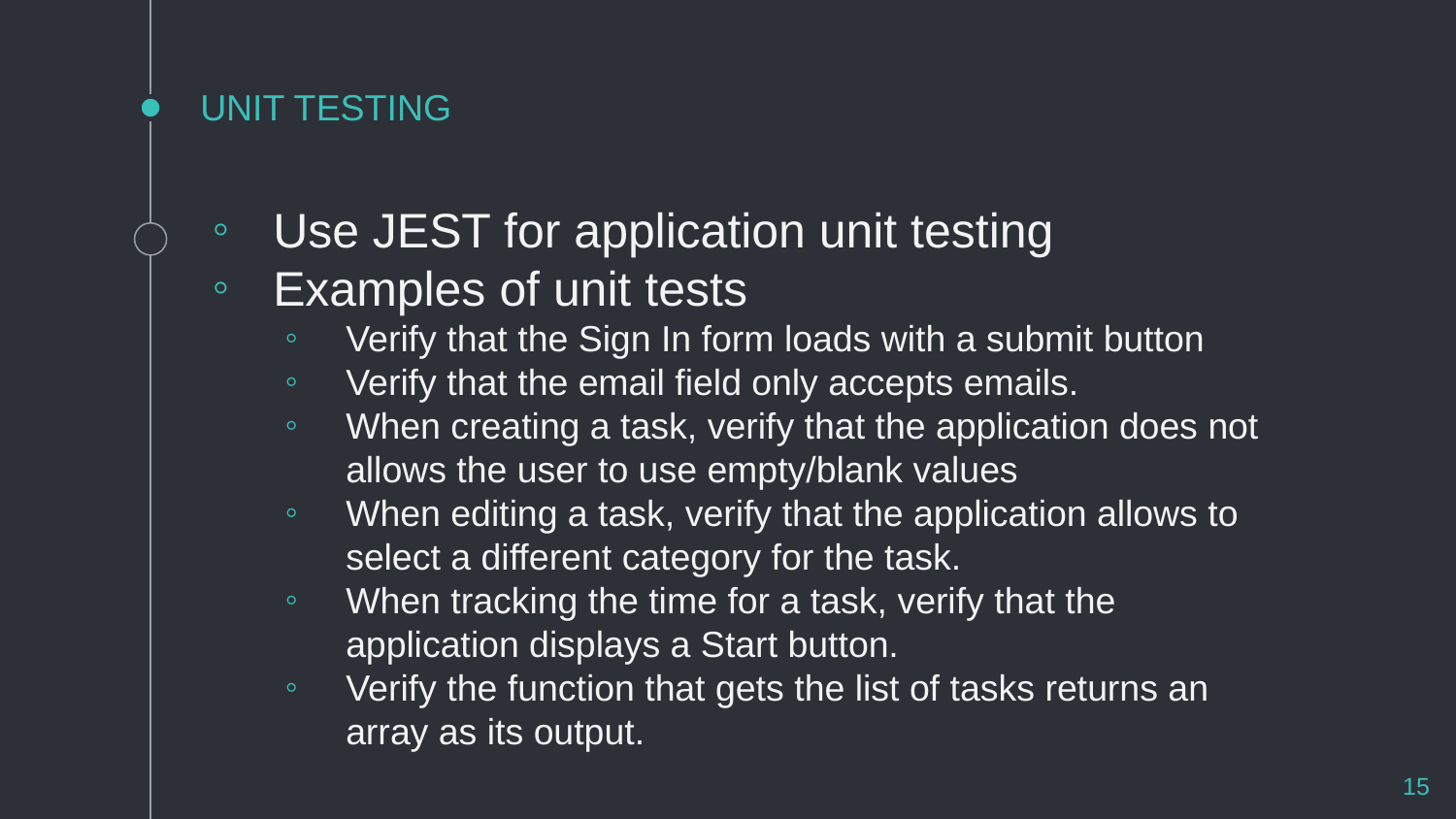

# UNIT TESTING
Use JEST for application unit testing
Examples of unit tests
Verify that the Sign In form loads with a submit button
Verify that the email field only accepts emails.
When creating a task, verify that the application does not allows the user to use empty/blank values
When editing a task, verify that the application allows to select a different category for the task.
When tracking the time for a task, verify that the application displays a Start button.
Verify the function that gets the list of tasks returns an array as its output.

15